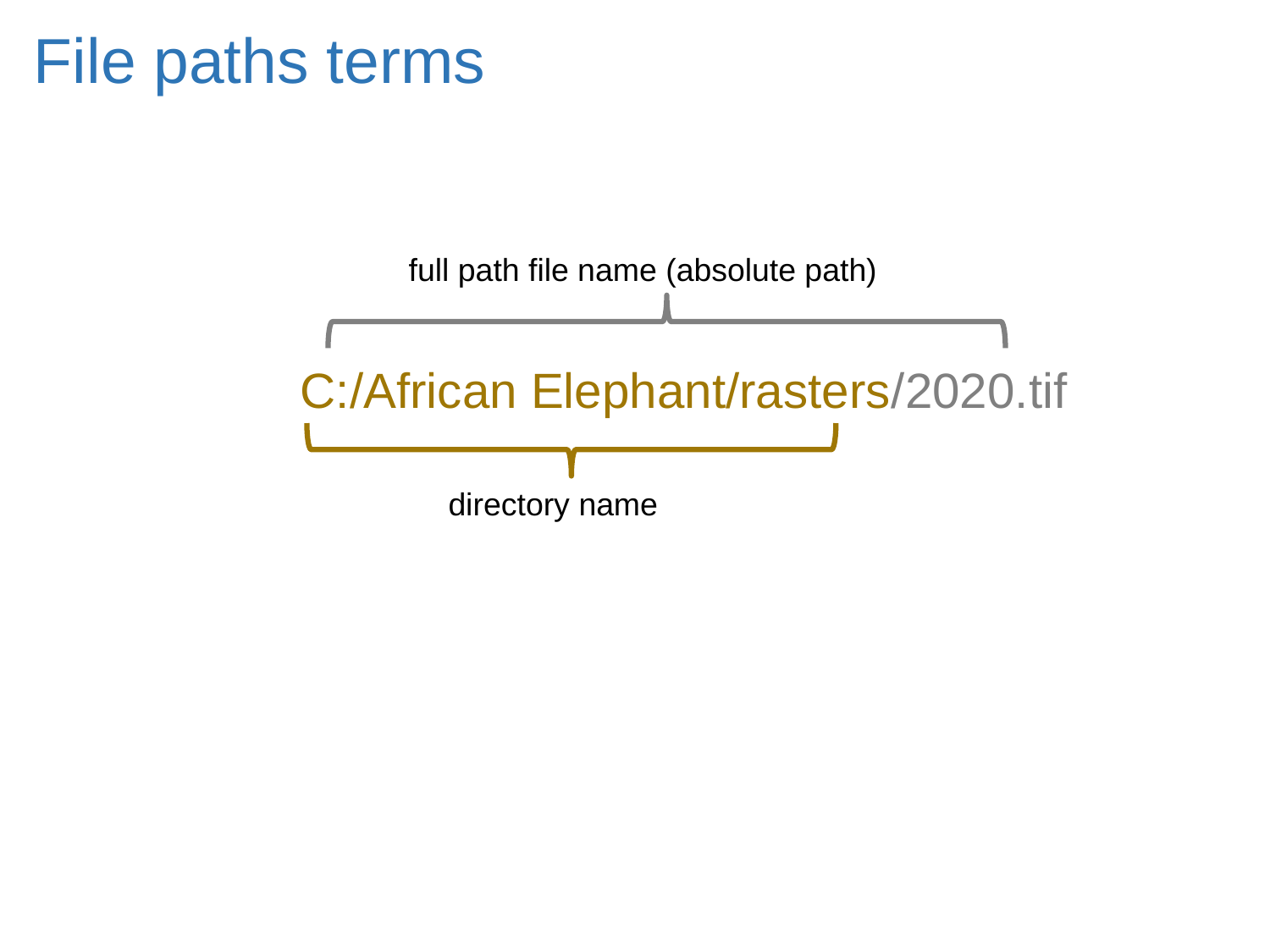

# File paths terms

              C:/African Elephant/rasters/2020.tif

full path file name (absolute path)
directory name